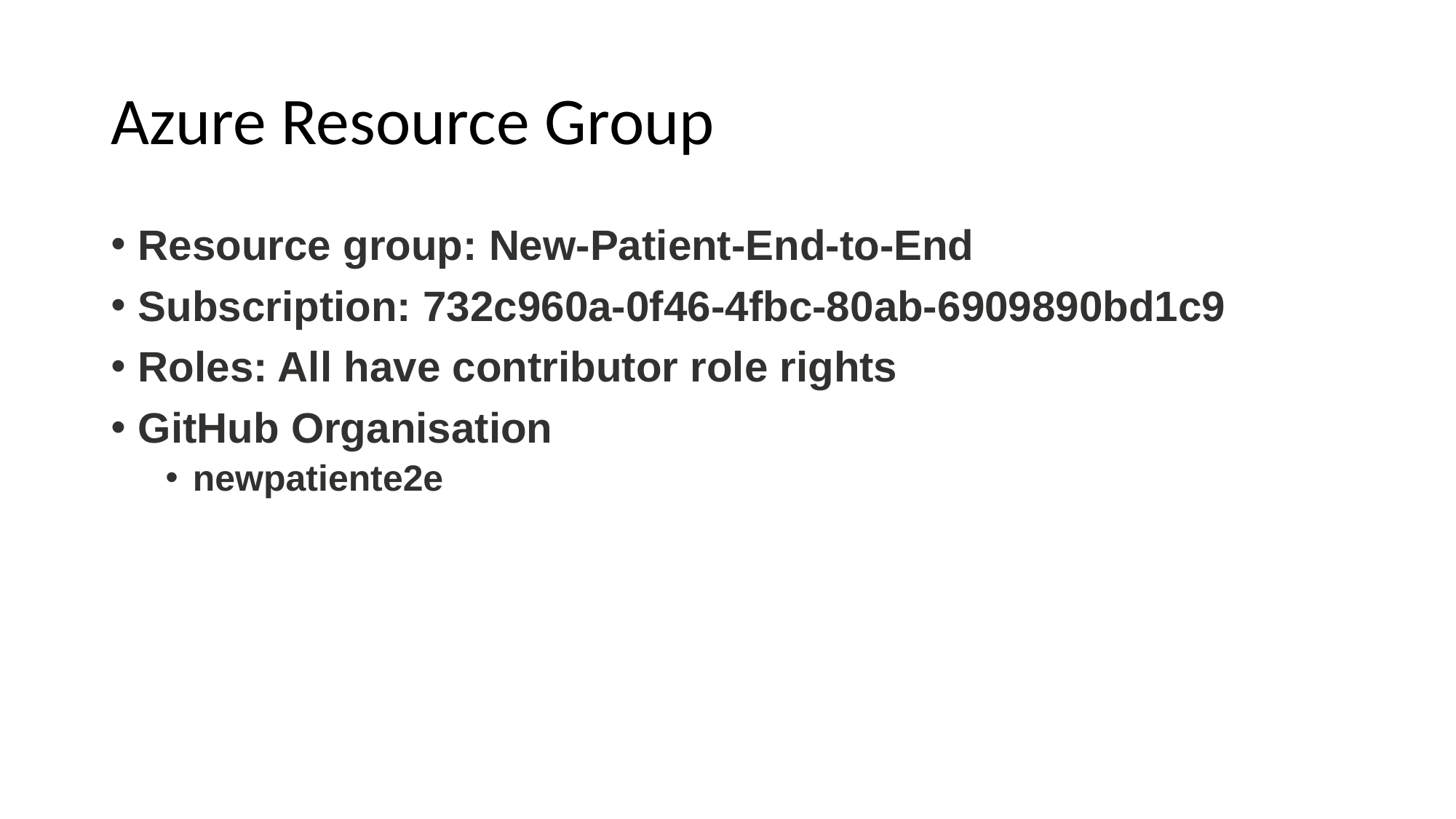

# Azure Resource Group
Resource group: New-Patient-End-to-End
Subscription: 732c960a-0f46-4fbc-80ab-6909890bd1c9
Roles: All have contributor role rights
GitHub Organisation
newpatiente2e